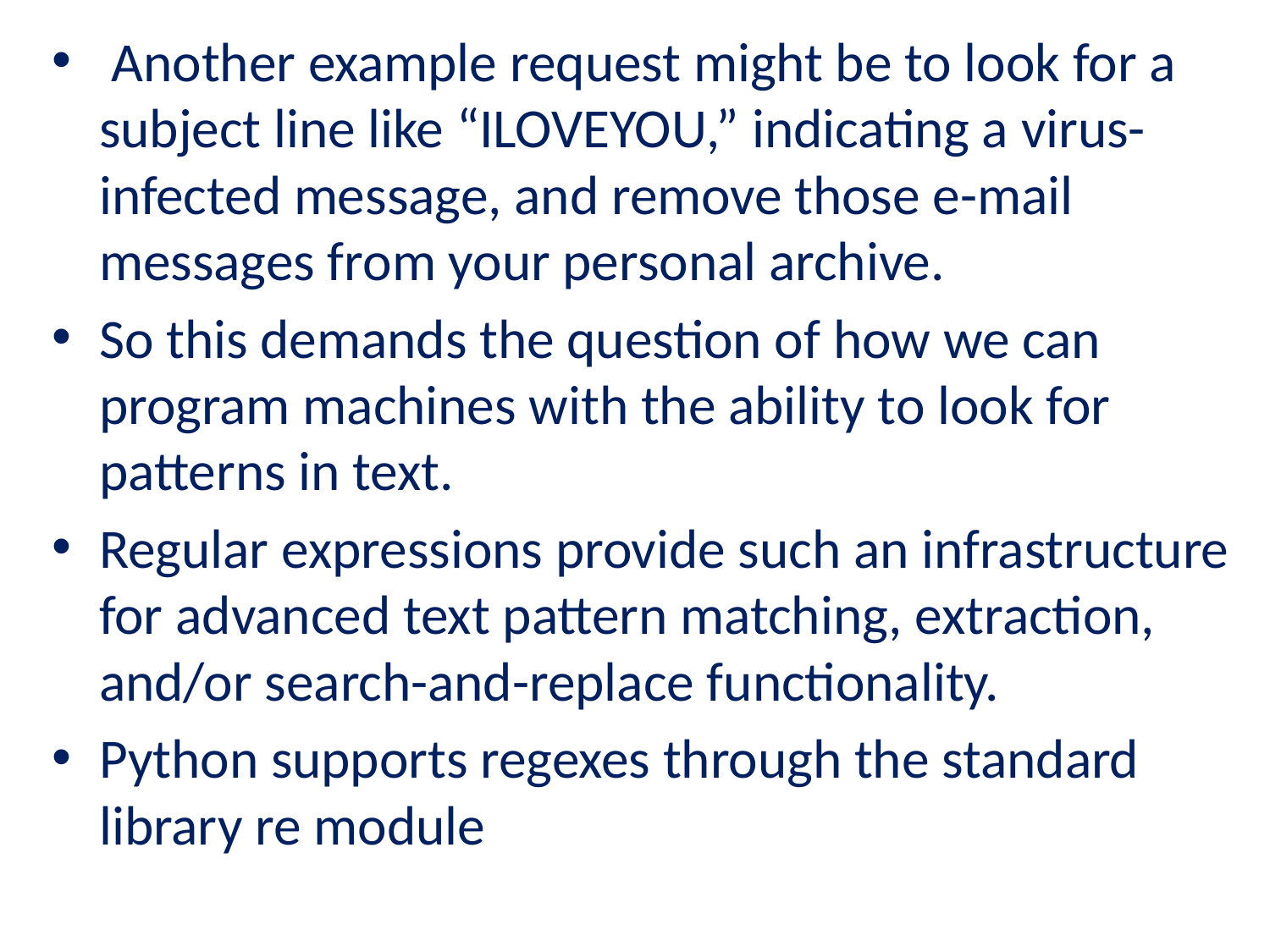

Another example request might be to look for a subject line like “ILOVEYOU,” indicating a virus-infected message, and remove those e-mail messages from your personal archive.
So this demands the question of how we can program machines with the ability to look for patterns in text.
Regular expressions provide such an infrastructure for advanced text pattern matching, extraction, and/or search-and-replace functionality.
Python supports regexes through the standard library re module